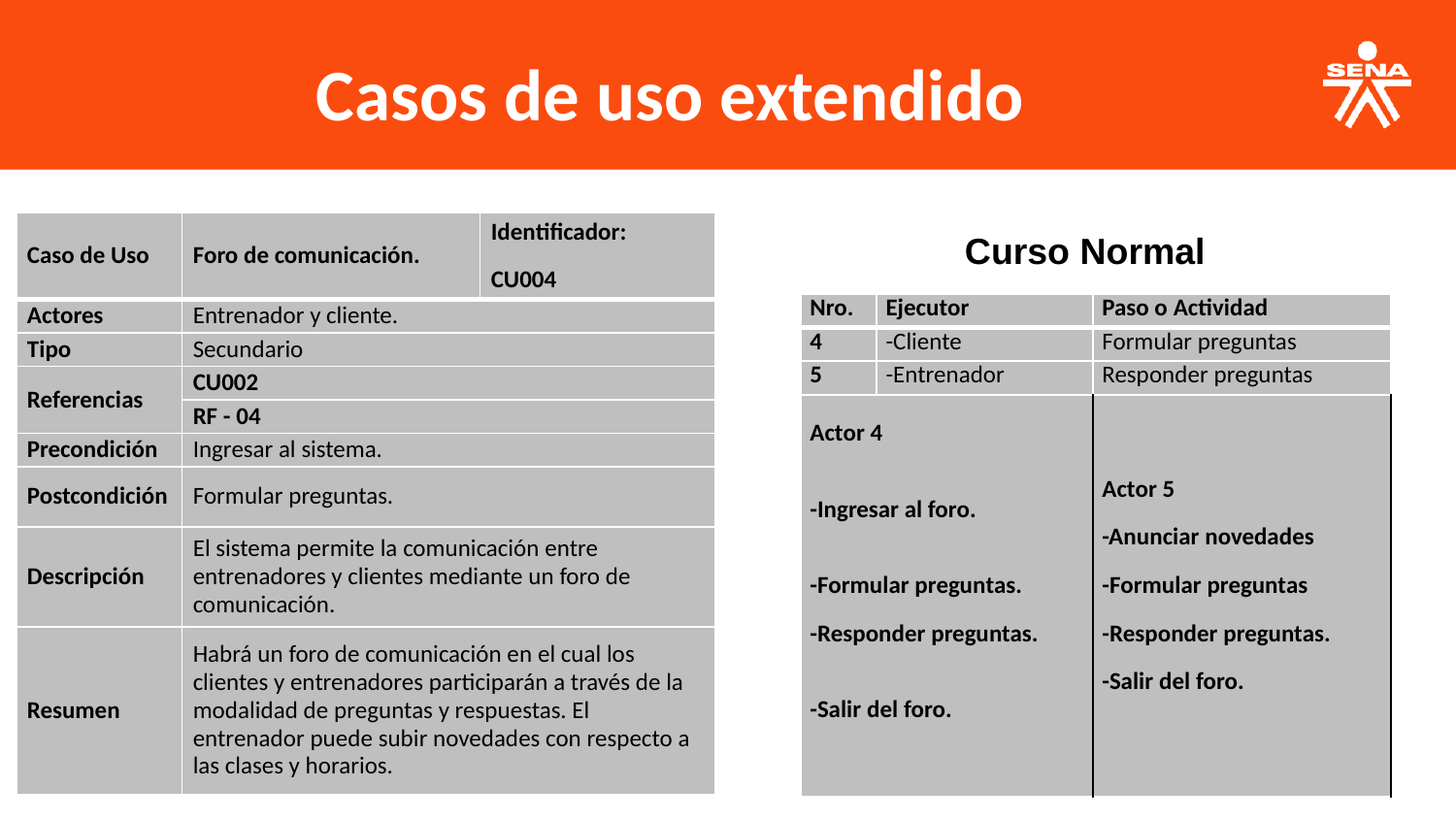

Casos de uso extendido

| Caso de Uso | Foro de comunicación. | Identificador: CU004 |
| --- | --- | --- |
| Actores | Entrenador y cliente. |  |
| Tipo | Secundario |  |
| Referencias | CU002 |  |
|  | RF - 04 |  |
| Precondición | Ingresar al sistema. |  |
| Postcondición | Formular preguntas. |  |
| Descripción | El sistema permite la comunicación entre entrenadores y clientes mediante un foro de comunicación. |  |
| Resumen | Habrá un foro de comunicación en el cual los clientes y entrenadores participarán a través de la modalidad de preguntas y respuestas. El entrenador puede subir novedades con respecto a las clases y horarios. |  |
Curso Normal
| Nro. | Ejecutor | Paso o Actividad |
| --- | --- | --- |
| 4 | -Cliente | Formular preguntas |
| 5 | -Entrenador | Responder preguntas |
| Actor 4 -Ingresar al foro. -Formular preguntas. -Responder preguntas. -Salir del foro. |  | Actor 5 -Anunciar novedades -Formular preguntas -Responder preguntas. -Salir del foro. |